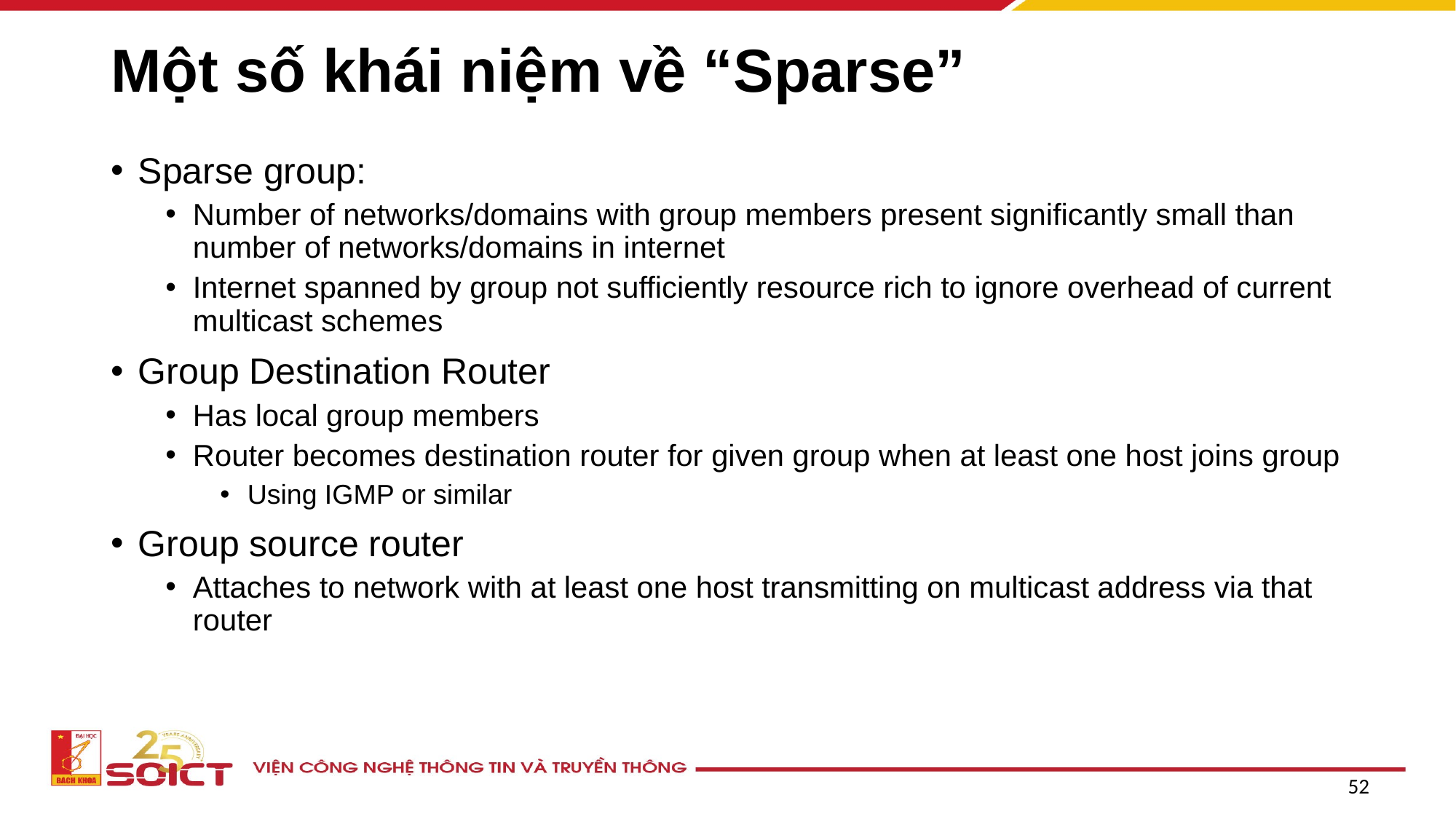

# Một số khái niệm về “Sparse”
Sparse group:
Number of networks/domains with group members present significantly small than number of networks/domains in internet
Internet spanned by group not sufficiently resource rich to ignore overhead of current multicast schemes
Group Destination Router
Has local group members
Router becomes destination router for given group when at least one host joins group
Using IGMP or similar
Group source router
Attaches to network with at least one host transmitting on multicast address via that router

52